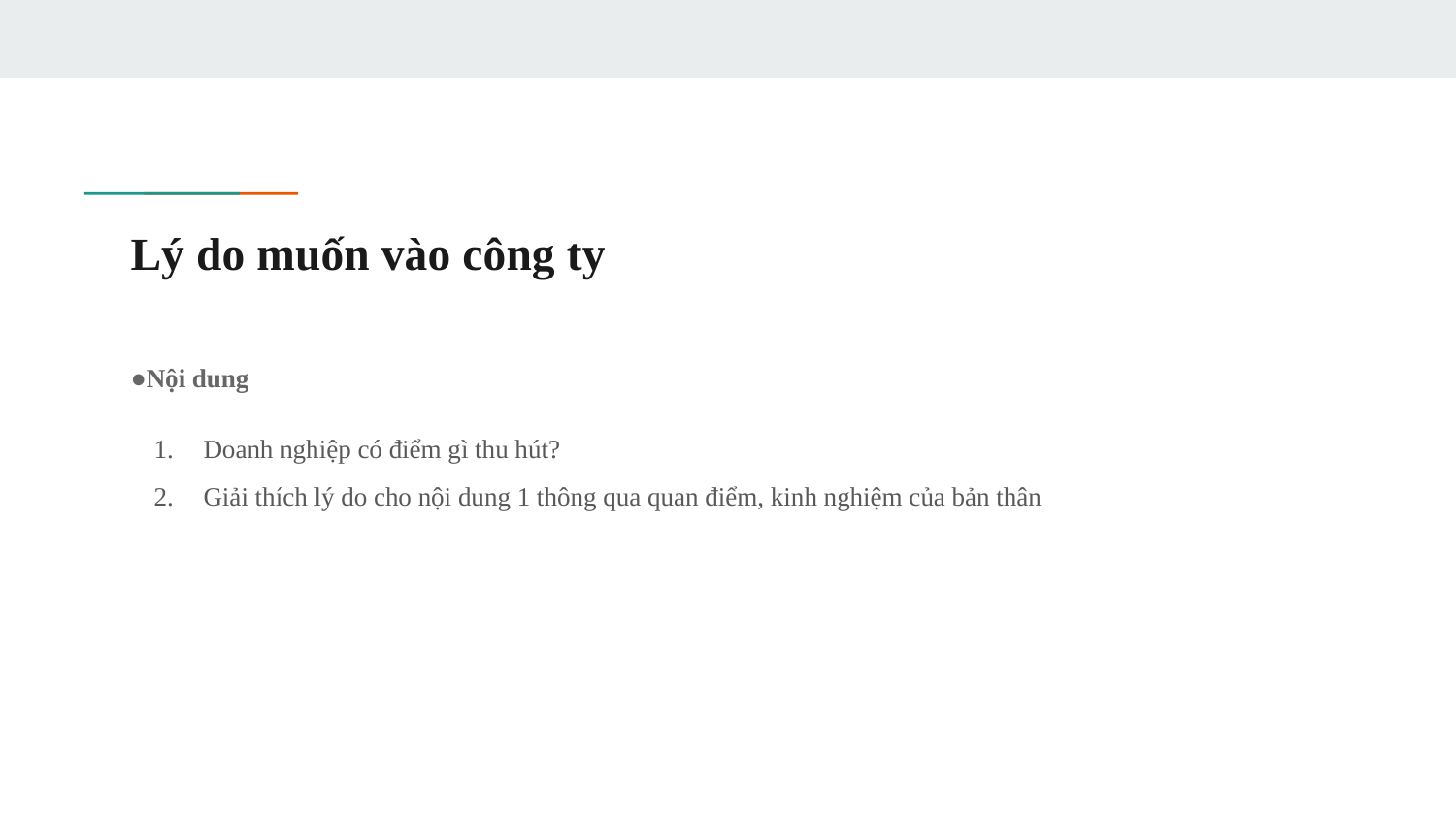

# Lý do muốn vào công ty
●Nội dung
Doanh nghiệp có điểm gì thu hút?
Giải thích lý do cho nội dung 1 thông qua quan điểm, kinh nghiệm của bản thân